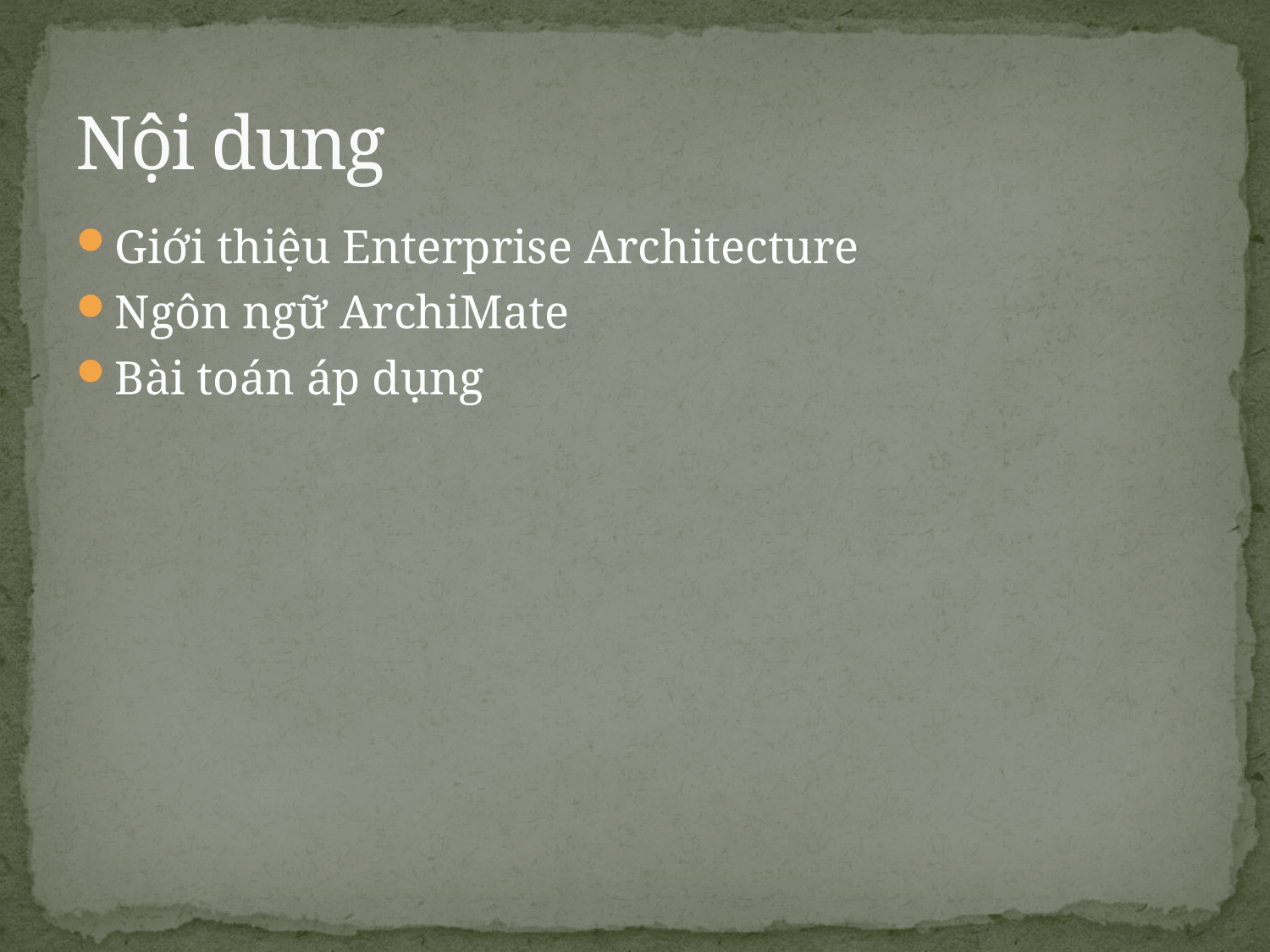

# Nội dung
Giới thiệu Enterprise Architecture
Ngôn ngữ ArchiMate
Bài toán áp dụng